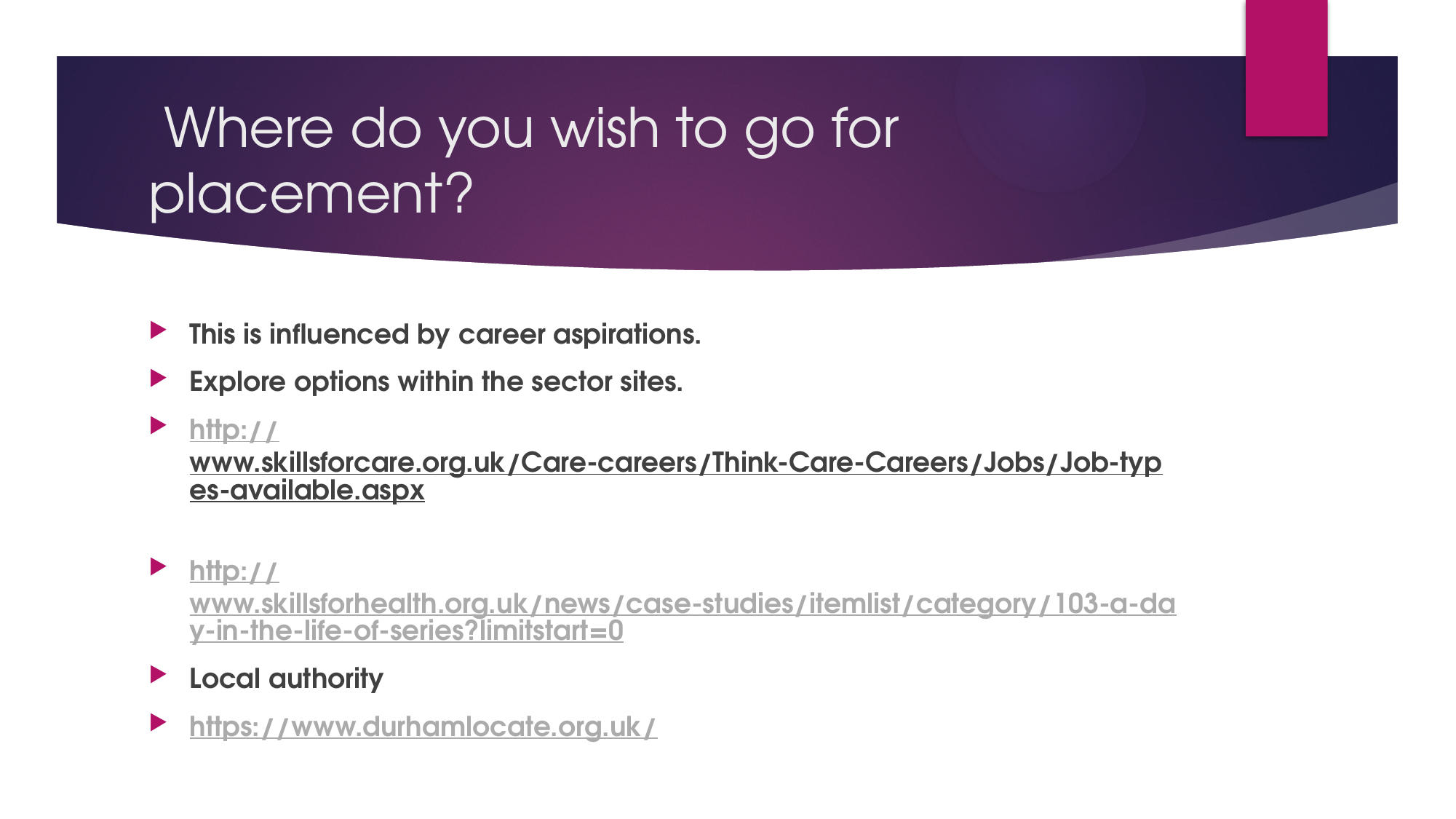

# Where do you wish to go for placement?
This is influenced by career aspirations.
Explore options within the sector sites.
http://www.skillsforcare.org.uk/Care-careers/Think-Care-Careers/Jobs/Job-types-available.aspx
http://www.skillsforhealth.org.uk/news/case-studies/itemlist/category/103-a-day-in-the-life-of-series?limitstart=0
Local authority
https://www.durhamlocate.org.uk/